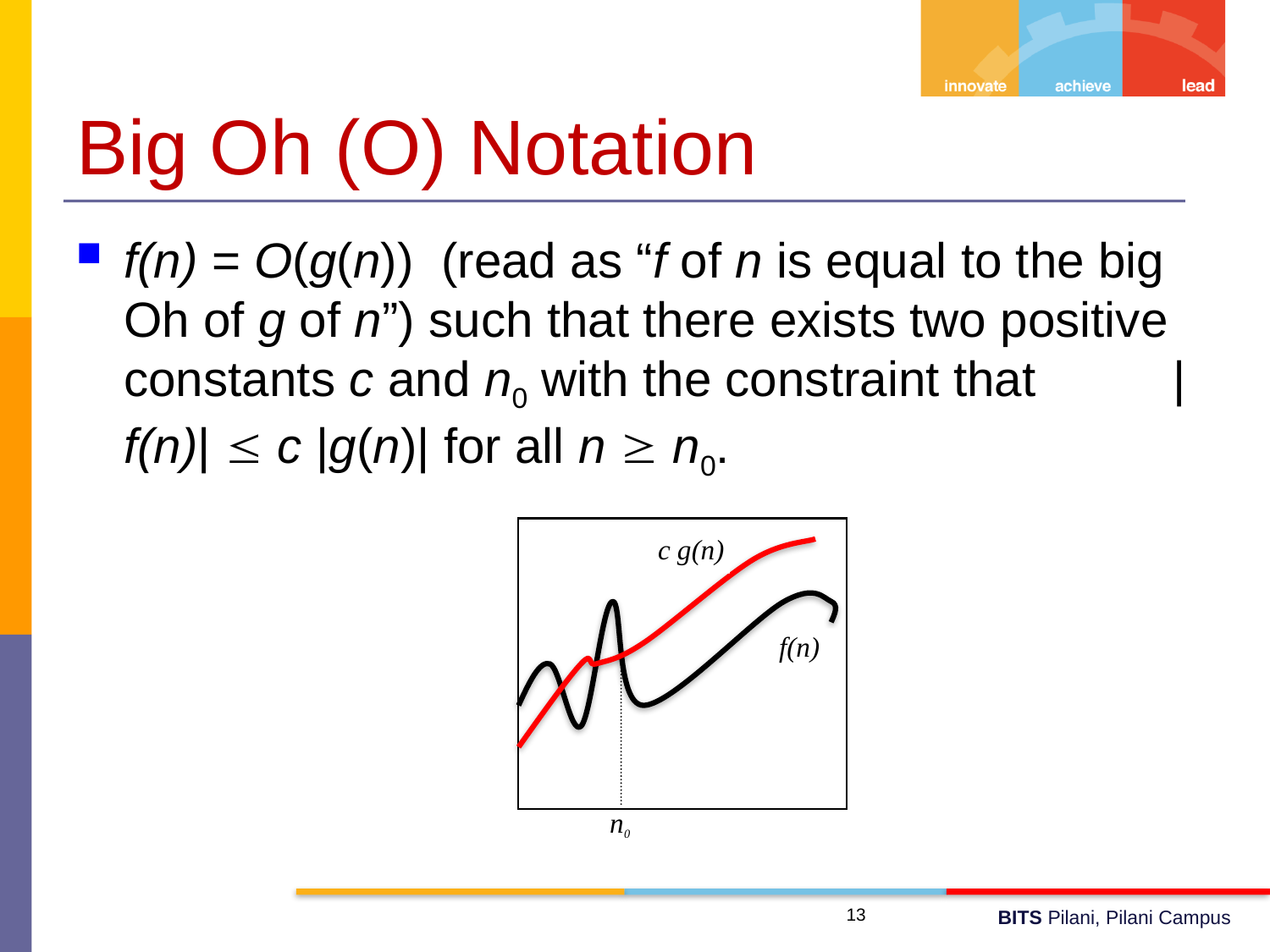

# Big Oh (O) Notation
f(n) = O(g(n))  (read as “f of n is equal to the big Oh of g of n”) such that there exists two positive constants c and n0 with the constraint that          |f(n)| ≤ c |g(n)| for all n ≥ n0.

c g(n)
f(n)
n0
13